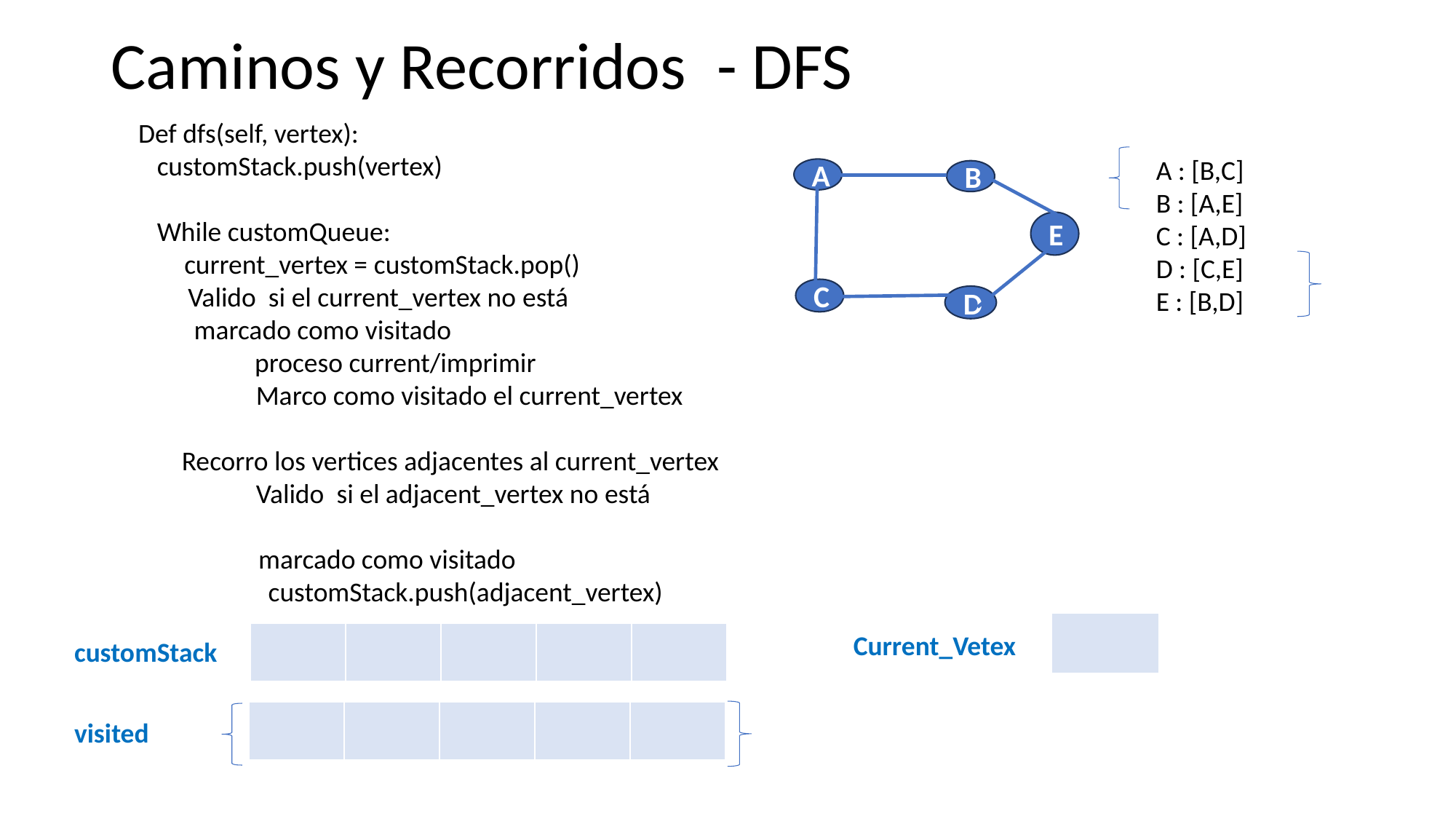

# Caminos y Recorridos  - DFS
Def dfs(self, vertex):
   customStack.push(vertex)

   While customQueue:
    current_vertex = customStack.pop()
        Valido  si el current_vertex no está
         marcado como visitado
            proceso current/imprimir
                   Marco como visitado el current_vertex

       Recorro los vertices adjacentes al current_vertex
                   Valido  si el adjacent_vertex no está
                marcado como visitado
                     customStack.push(adjacent_vertex)

A : [B,C]
B : [A,E]
C : [A,D]
D : [C,E]
E : [B,D]
A
B
E

C
D
|  |
| --- |
Current_Vetex
|  |  |  |  |  |
| --- | --- | --- | --- | --- |
customStack

|  |  |  |  |  |
| --- | --- | --- | --- | --- |

visited